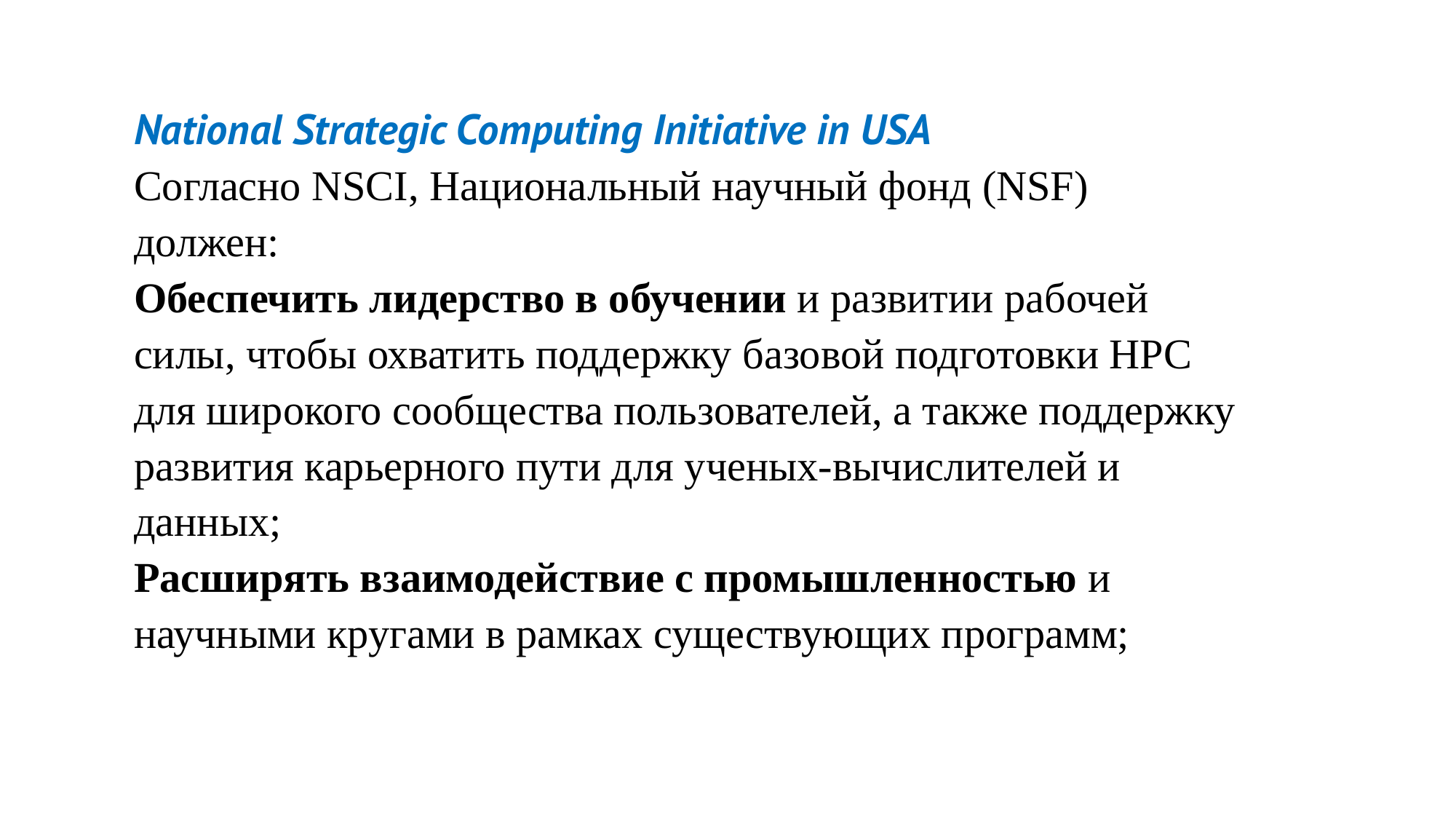

National Strategic Computing Initiative in USA
Согласно NSCI, Национальный научный фонд (NSF) должен:
Обеспечить лидерство в обучении и развитии рабочей силы, чтобы охватить поддержку базовой подготовки HPC для широкого сообщества пользователей, а также поддержку развития карьерного пути для ученых-вычислителей и данных;
Расширять взаимодействие с промышленностью и научными кругами в рамках существующих программ;